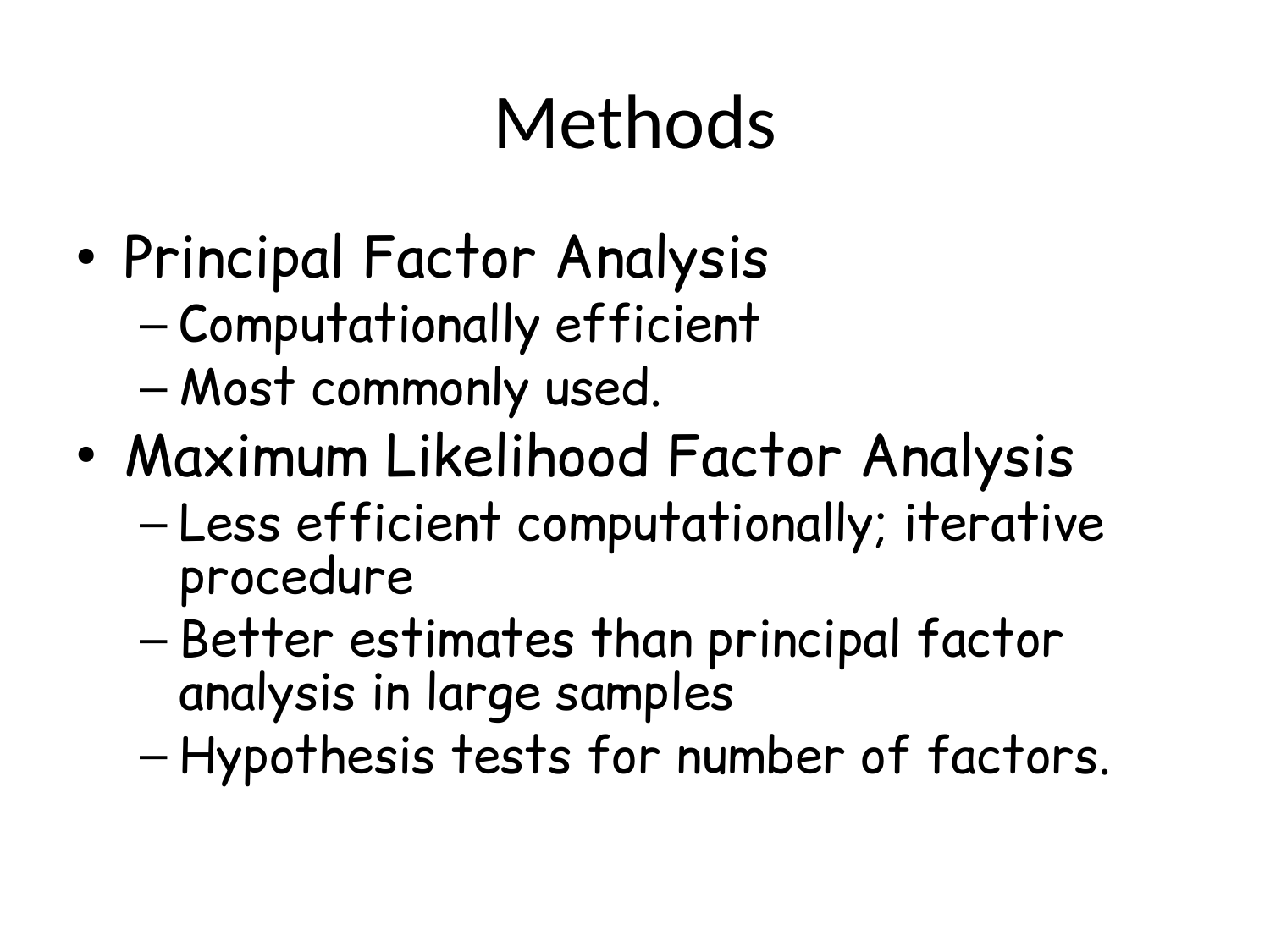

# Methods
Principal Factor Analysis
Computationally efficient
Most commonly used.
Maximum Likelihood Factor Analysis
Less efficient computationally; iterative procedure
Better estimates than principal factor analysis in large samples
Hypothesis tests for number of factors.